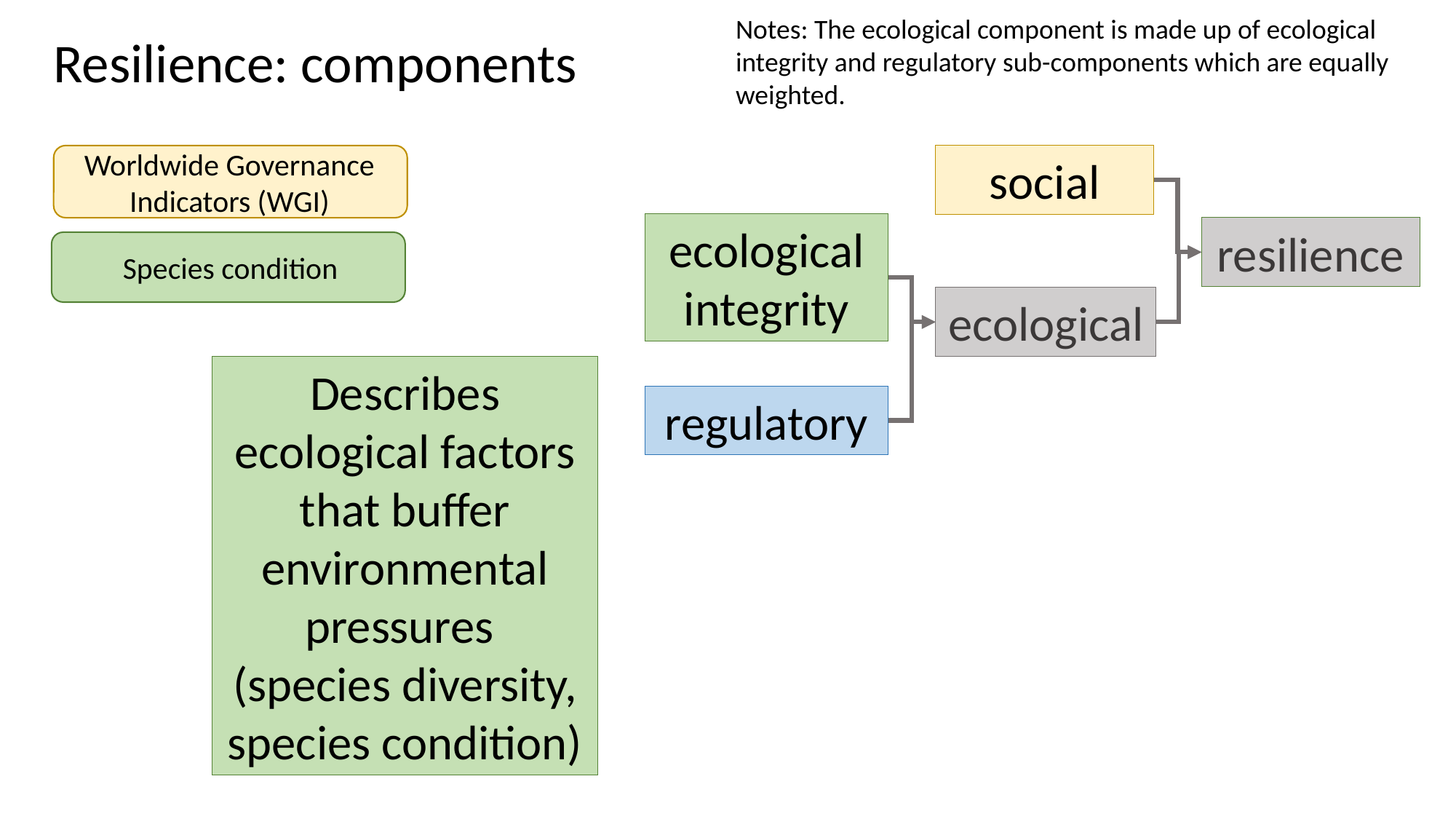

Notes: The ecological component is made up of ecological integrity and regulatory sub-components which are equally weighted.
Resilience: components
Worldwide Governance Indicators (WGI)

social
ecological integrity
resilience

Species condition
ecological
Describes ecological factors that buffer environmental pressures
(species diversity, species condition)
regulatory